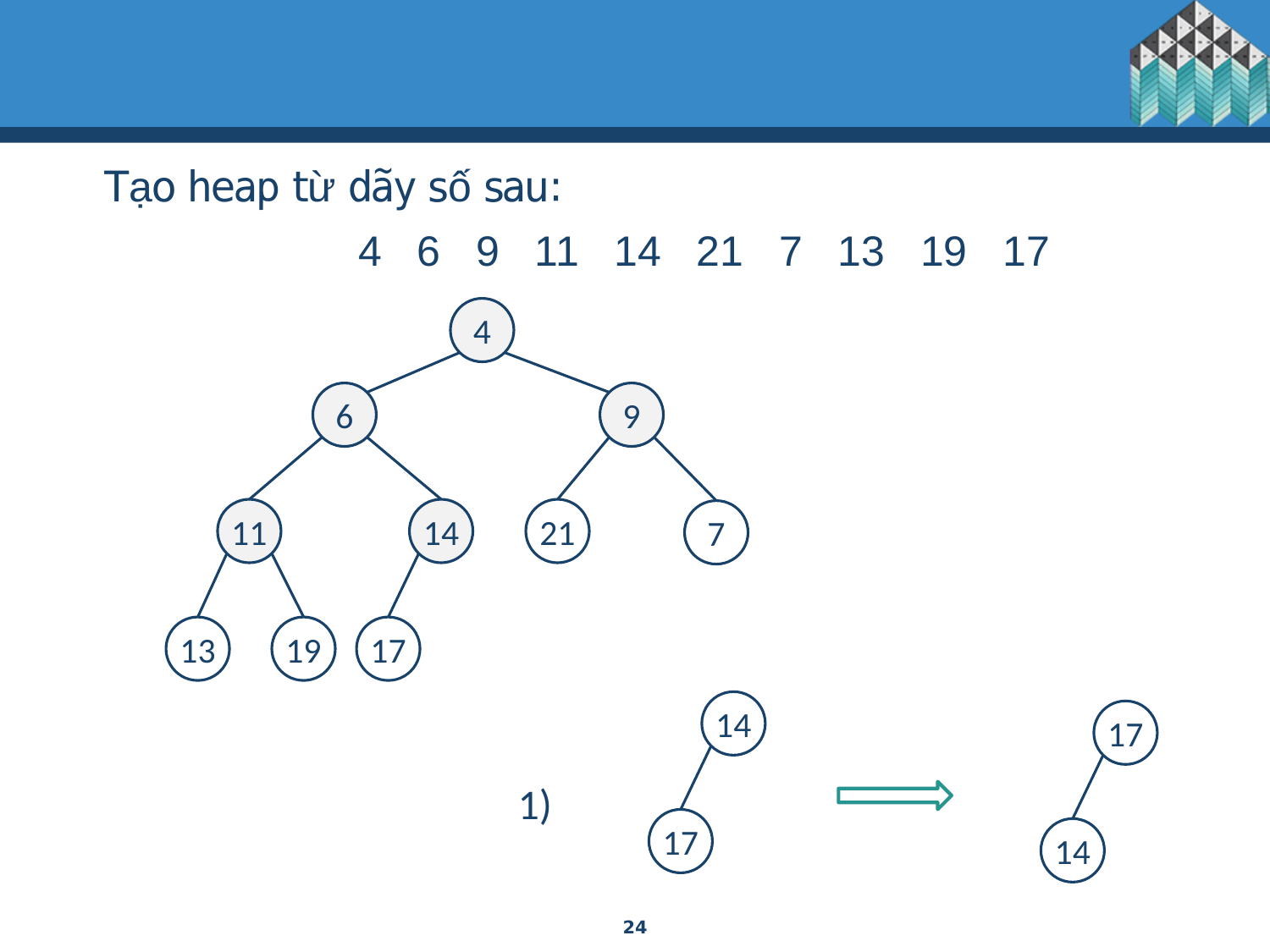

Tạo heap từ dãy số sau:
		4   6   9   11   14   21   7   13   19   17
4
6
9
11
14
21
7
13
19
17
14
17
1)

17
14
24